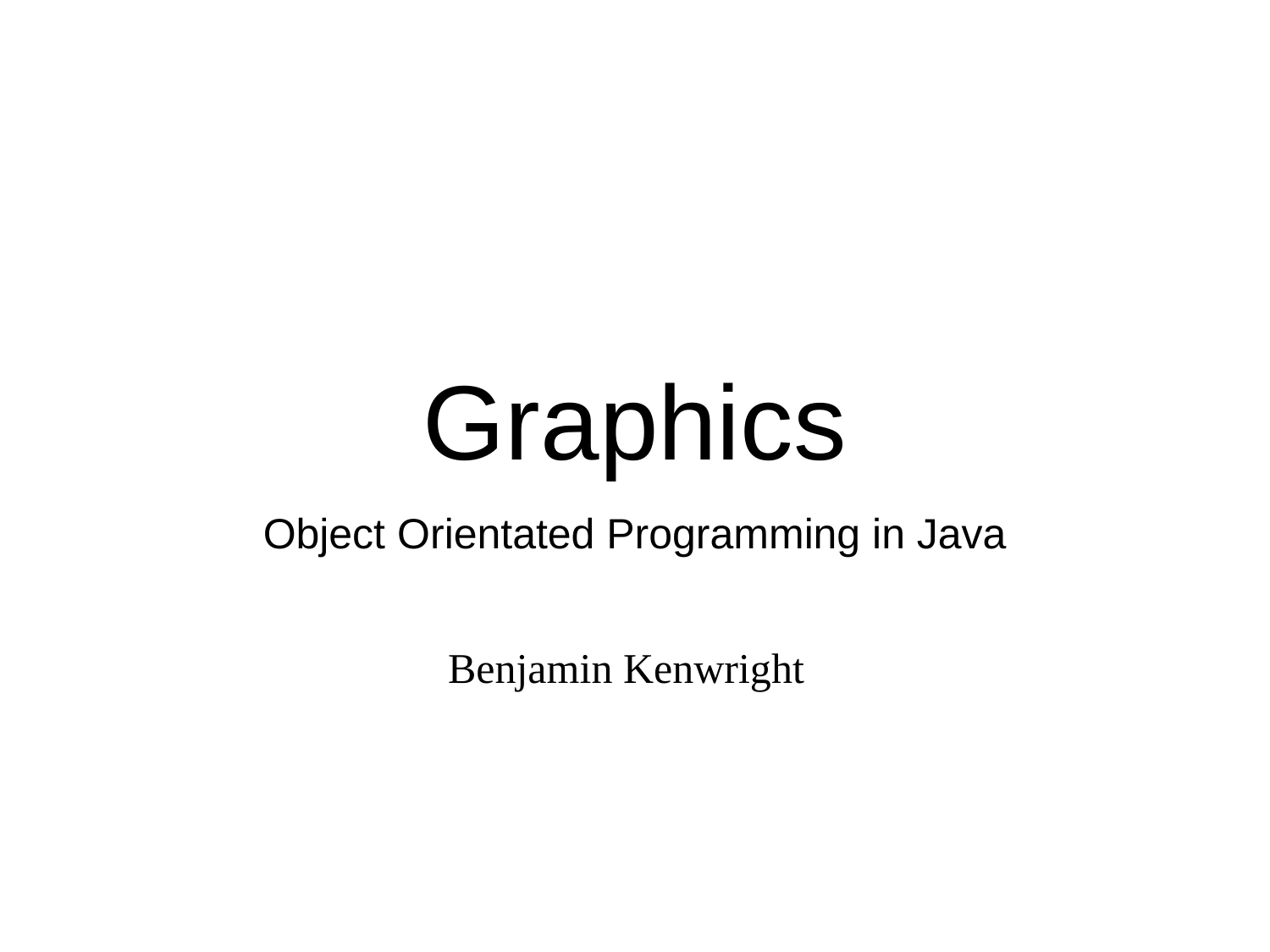

# Graphics
Object Orientated Programming in Java
Benjamin Kenwright